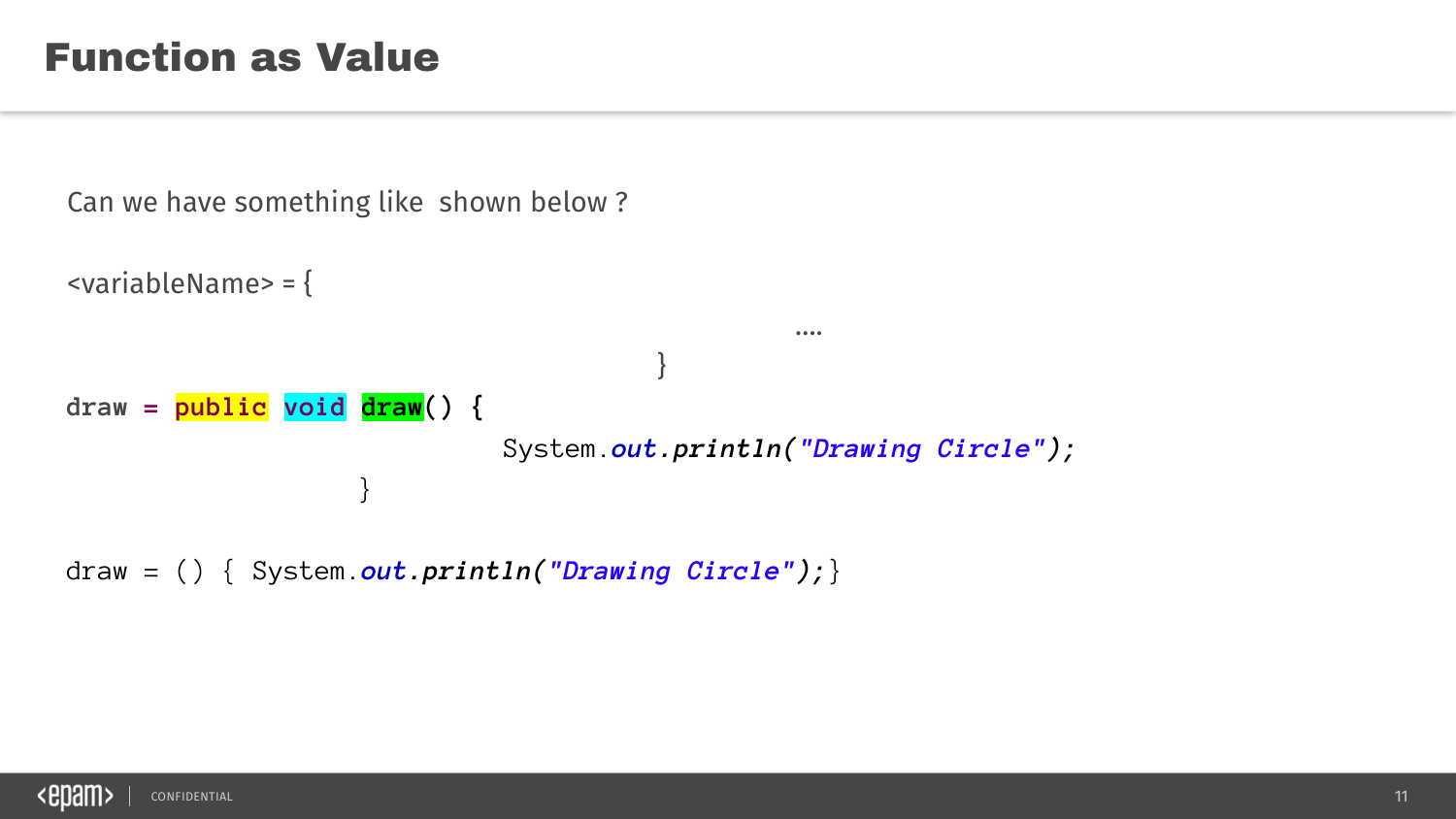

Function as Value

Can we have something like  shown below ?

<variableName> = {
					….
				 }
draw = public void draw() {
			System.out.println("Drawing Circle");
		}

draw = () { System.out.println("Drawing Circle");}